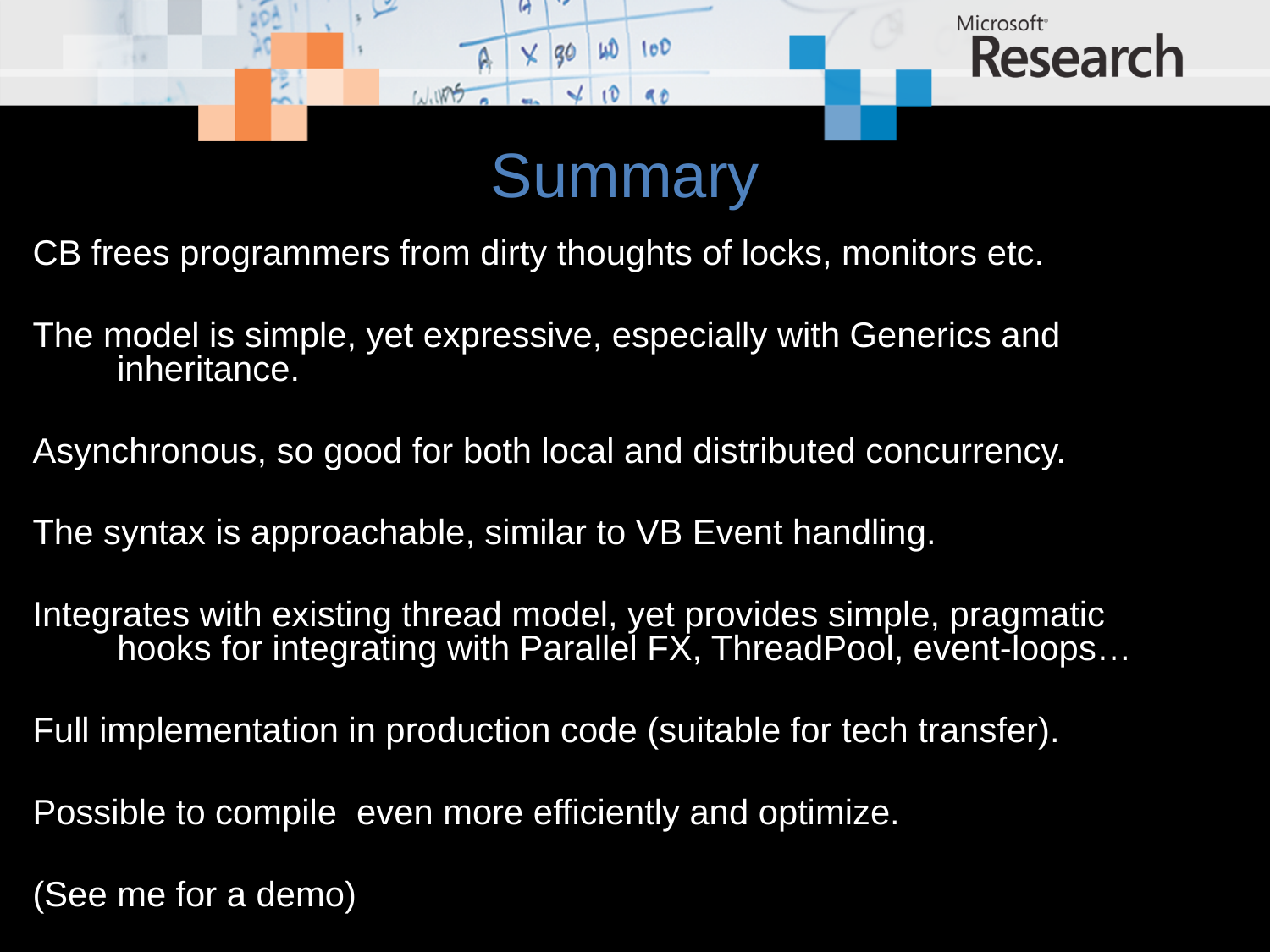

# Summary
CB frees programmers from dirty thoughts of locks, monitors etc.

The model is simple, yet expressive, especially with Generics and inheritance.

Asynchronous, so good for both local and distributed concurrency.

The syntax is approachable, similar to VB Event handling.

Integrates with existing thread model, yet provides simple, pragmatic hooks for integrating with Parallel FX, ThreadPool, event-loops…

Full implementation in production code (suitable for tech transfer).

Possible to compile  even more efficiently and optimize.

(See me for a demo)